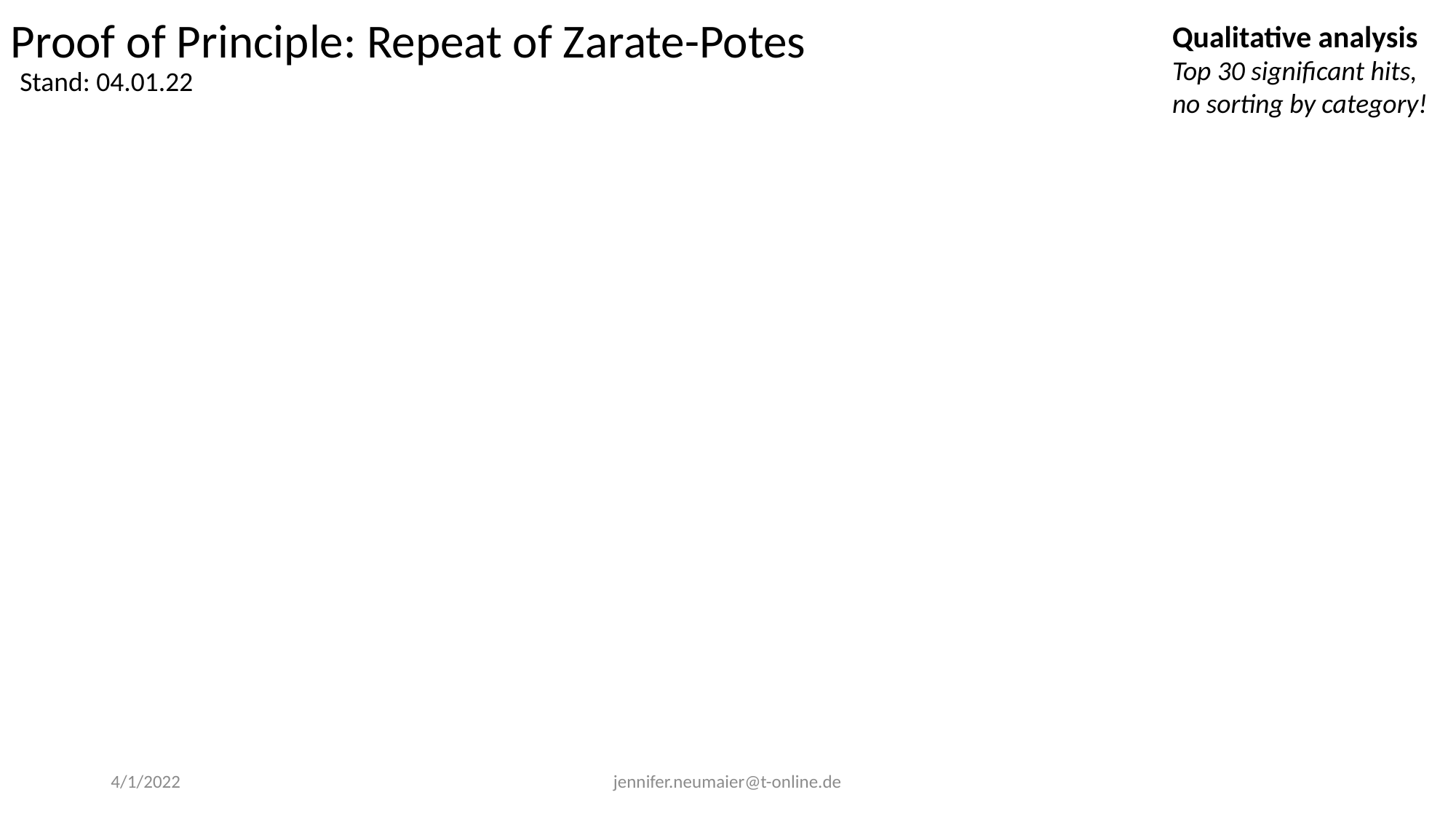

Proof of Principle: Repeat of Zarate-Potes
Qualitative analysis
Top 30 significant hits, no sorting by category!
Stand: 04.01.22
4/1/2022
jennifer.neumaier@t-online.de